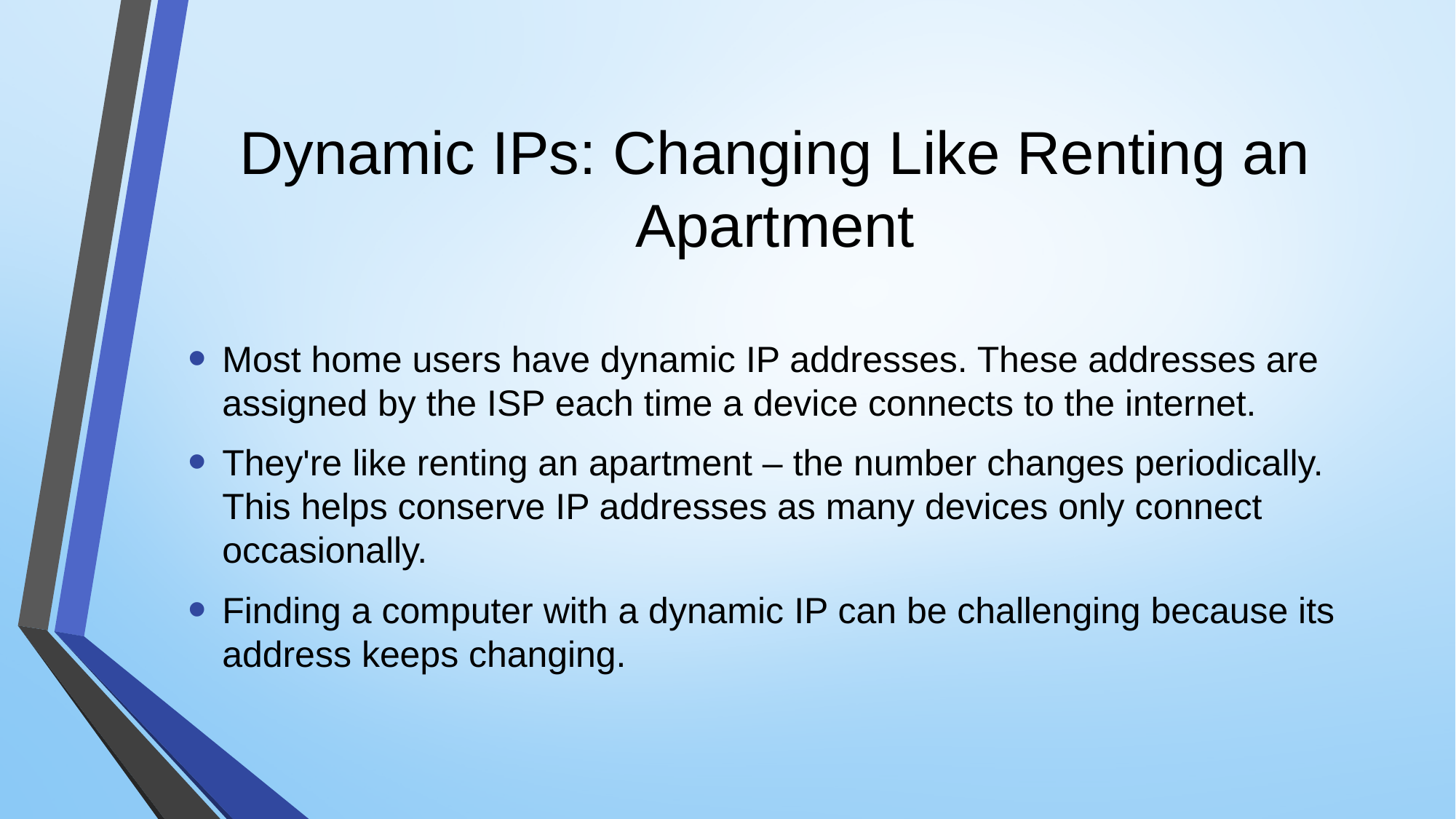

# Dynamic IPs: Changing Like Renting an Apartment
Most home users have dynamic IP addresses. These addresses are assigned by the ISP each time a device connects to the internet.
They're like renting an apartment – the number changes periodically. This helps conserve IP addresses as many devices only connect occasionally.
Finding a computer with a dynamic IP can be challenging because its address keeps changing.